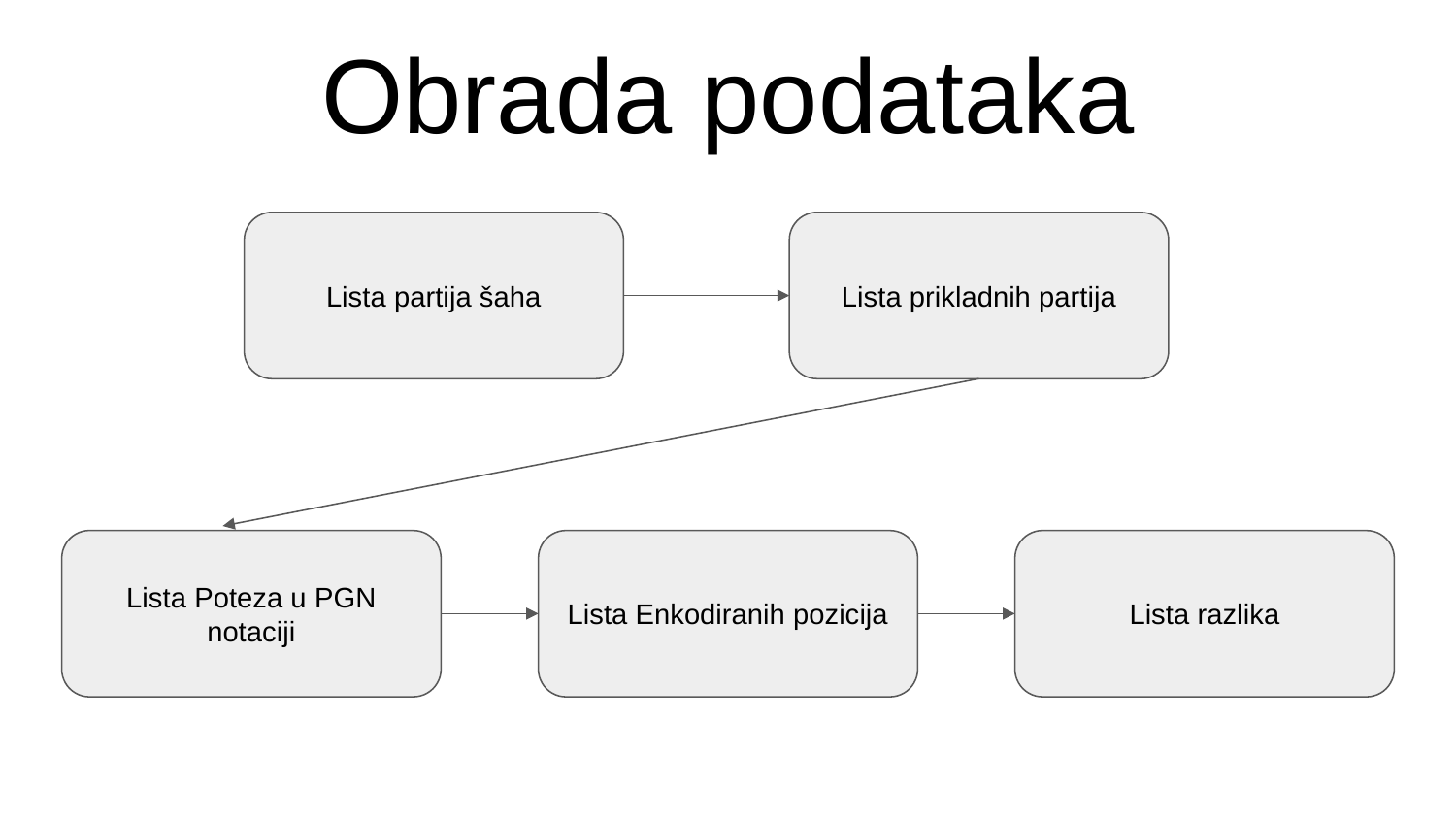

# Obrada podataka
Lista partija šaha
Lista prikladnih partija
Lista Poteza u PGN notaciji
Lista Enkodiranih pozicija
Lista razlika